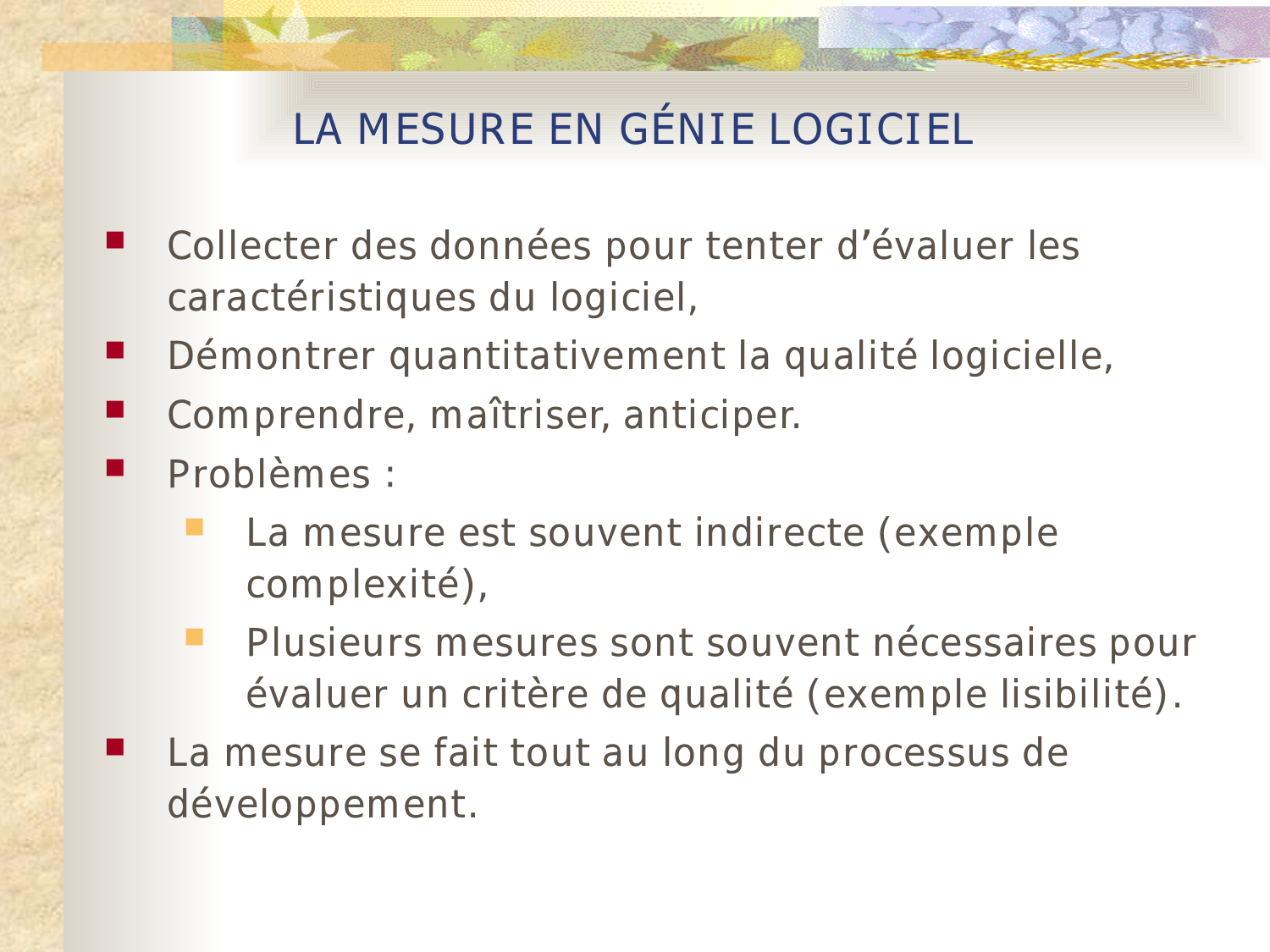

# LA MESURE EN GÉNIE LOGICIEL
Collecter des données pour tenter d’évaluer les caractéristiques du logiciel,
Démontrer quantitativement la qualité logicielle,
Comprendre, maîtriser, anticiper.
Problèmes :
La mesure est souvent indirecte (exemple complexité),
Plusieurs mesures sont souvent nécessaires pour évaluer un critère de qualité (exemple lisibilité).
La mesure se fait tout au long du processus de développement.